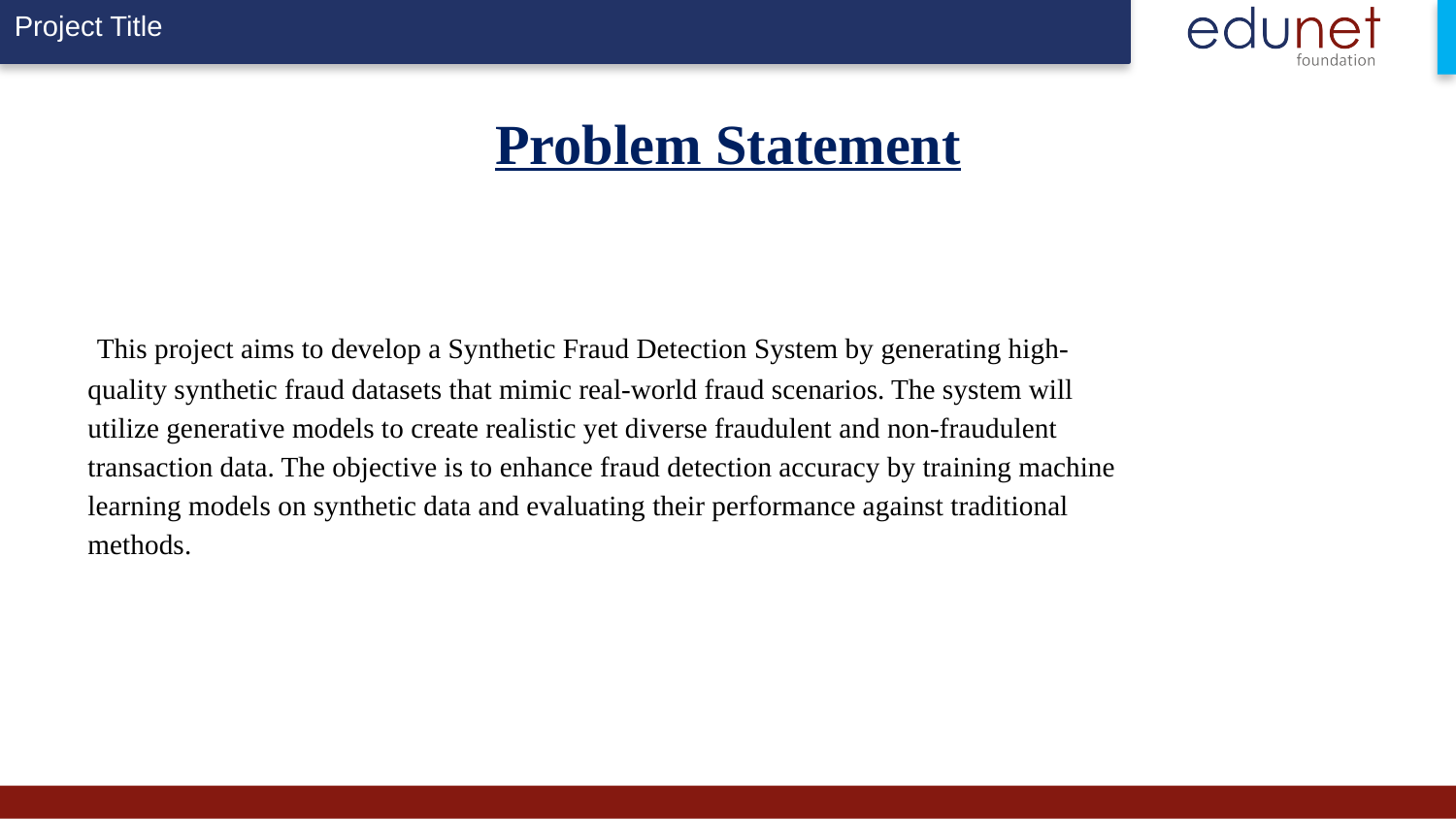

# Problem Statement

 This project aims to develop a Synthetic Fraud Detection System by generating high-quality synthetic fraud datasets that mimic real-world fraud scenarios. The system will utilize generative models to create realistic yet diverse fraudulent and non-fraudulent transaction data. The objective is to enhance fraud detection accuracy by training machine learning models on synthetic data and evaluating their performance against traditional methods.